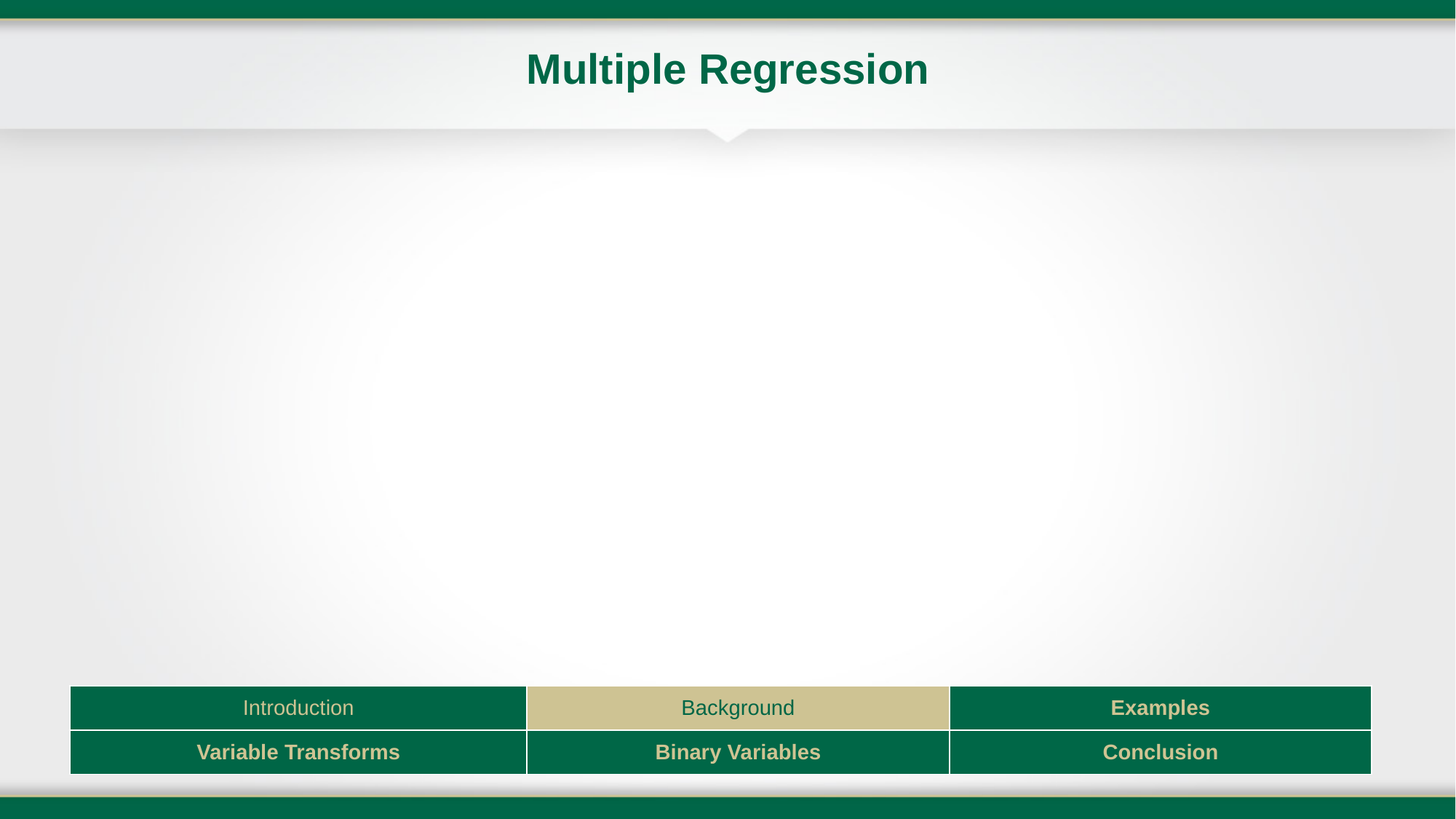

# Multiple Regression
| Introduction | Background | Examples |
| --- | --- | --- |
| Variable Transforms | Binary Variables | Conclusion |